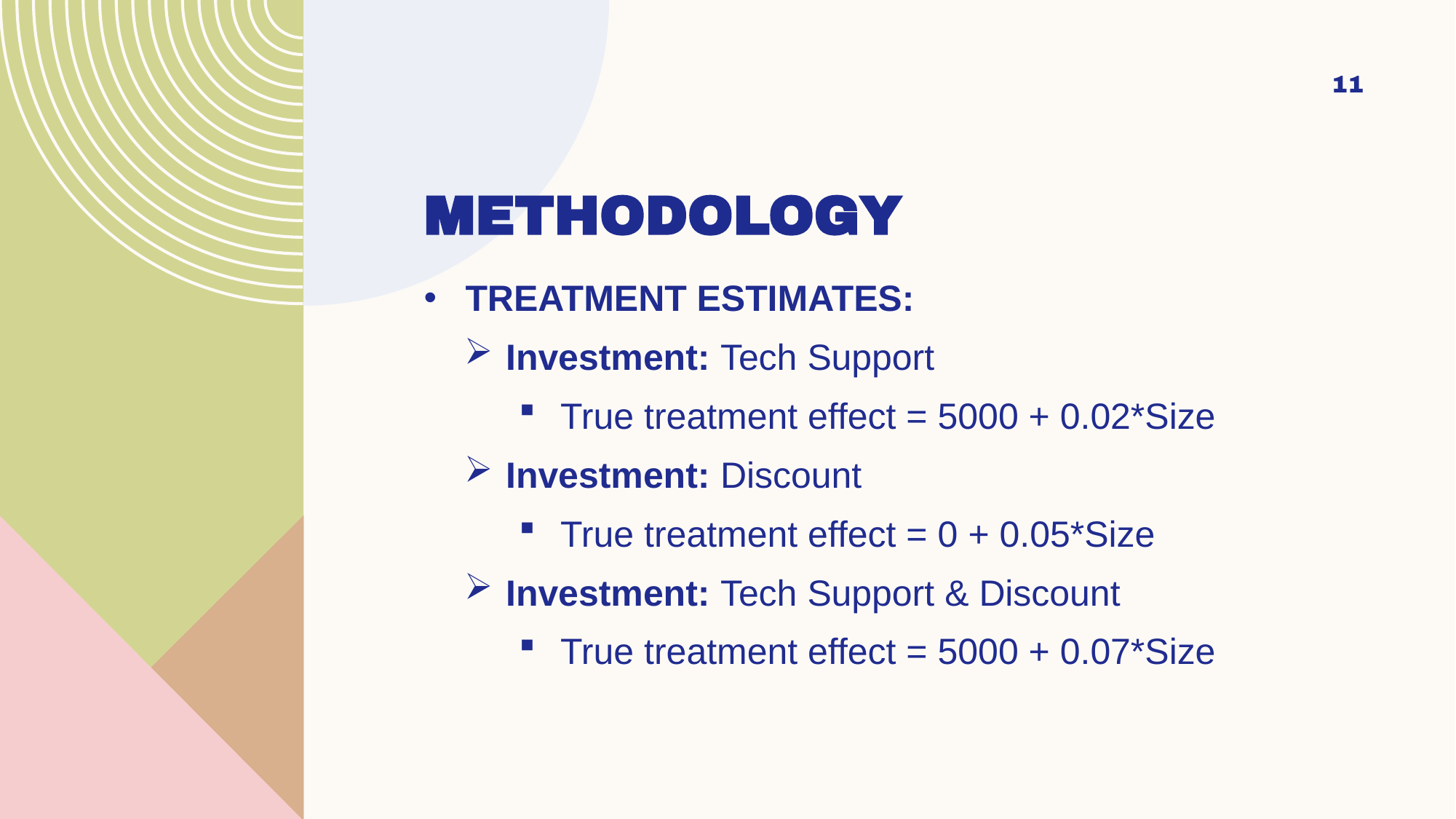

11
# METHODOLOGY
TREATMENT ESTIMATES:
Investment: Tech Support
True treatment effect = 5000 + 0.02*Size
Investment: Discount
True treatment effect = 0 + 0.05*Size
Investment: Tech Support & Discount
True treatment effect = 5000 + 0.07*Size